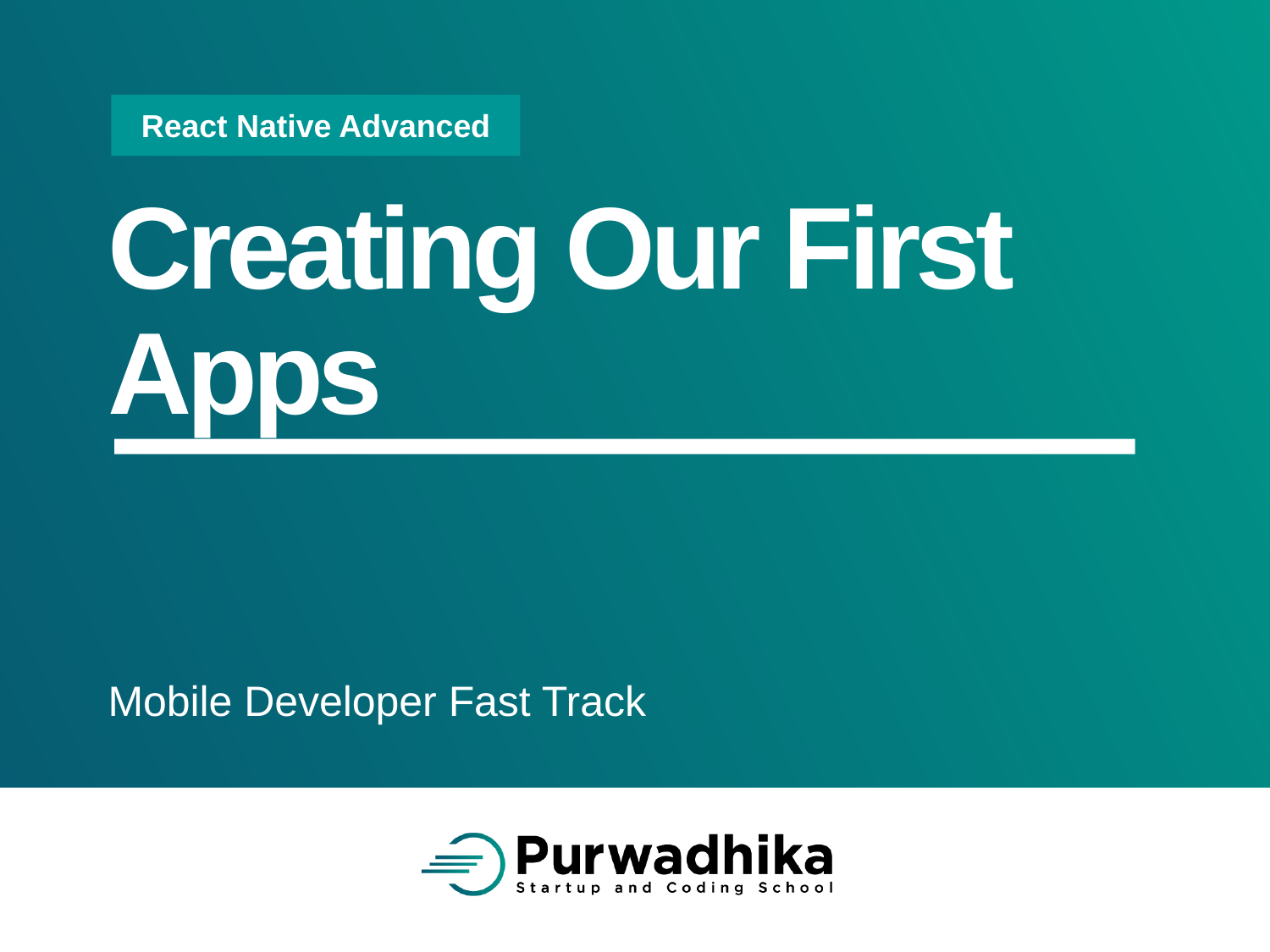

# Creating Our First Apps

Mobile Developer Fast Track